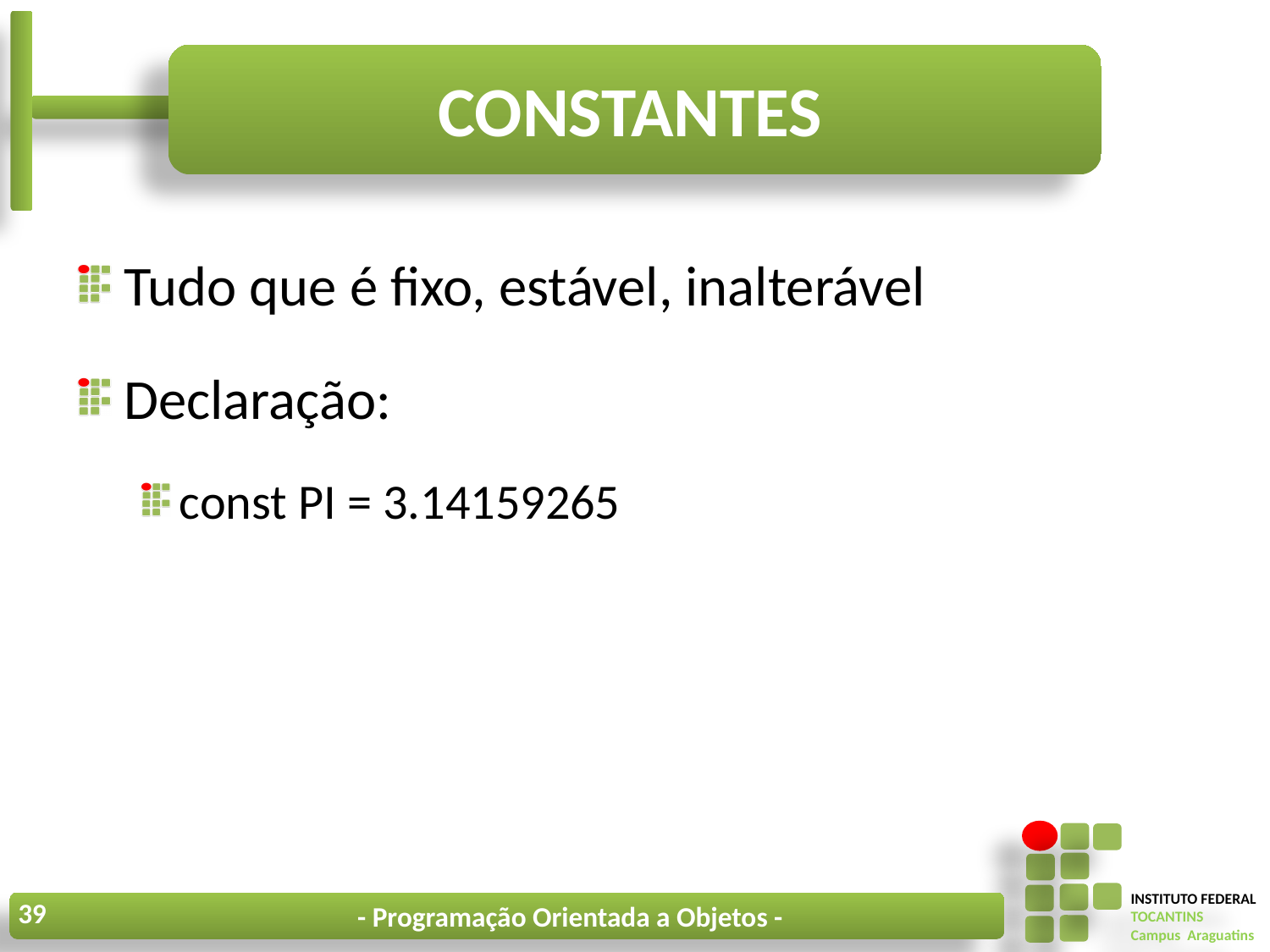

# constantes
Tudo que é fixo, estável, inalterável
Declaração:
const PI = 3.14159265
39